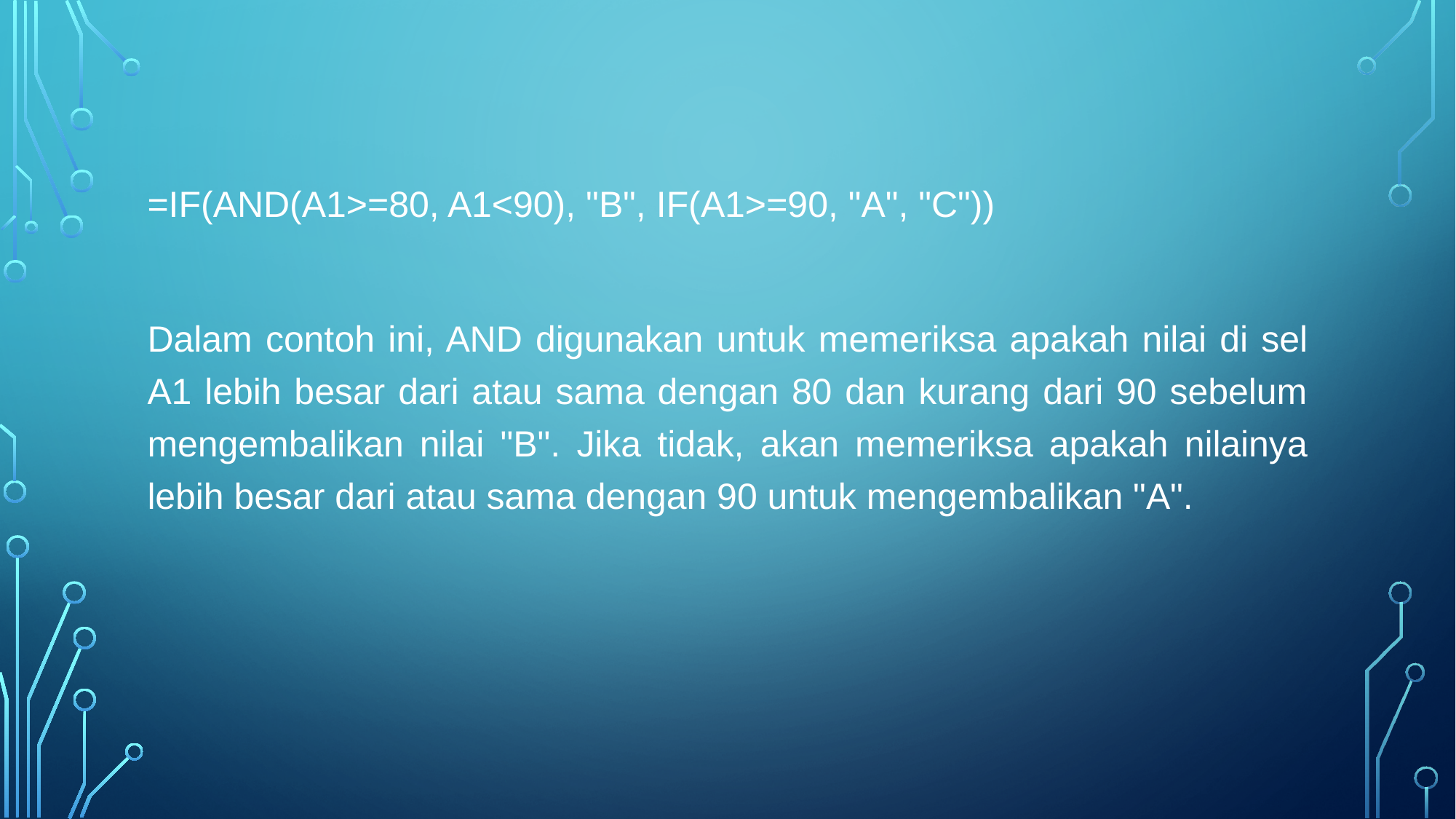

=IF(AND(A1>=80, A1<90), "B", IF(A1>=90, "A", "C"))

Dalam contoh ini, AND digunakan untuk memeriksa apakah nilai di sel A1 lebih besar dari atau sama dengan 80 dan kurang dari 90 sebelum mengembalikan nilai "B". Jika tidak, akan memeriksa apakah nilainya lebih besar dari atau sama dengan 90 untuk mengembalikan "A".